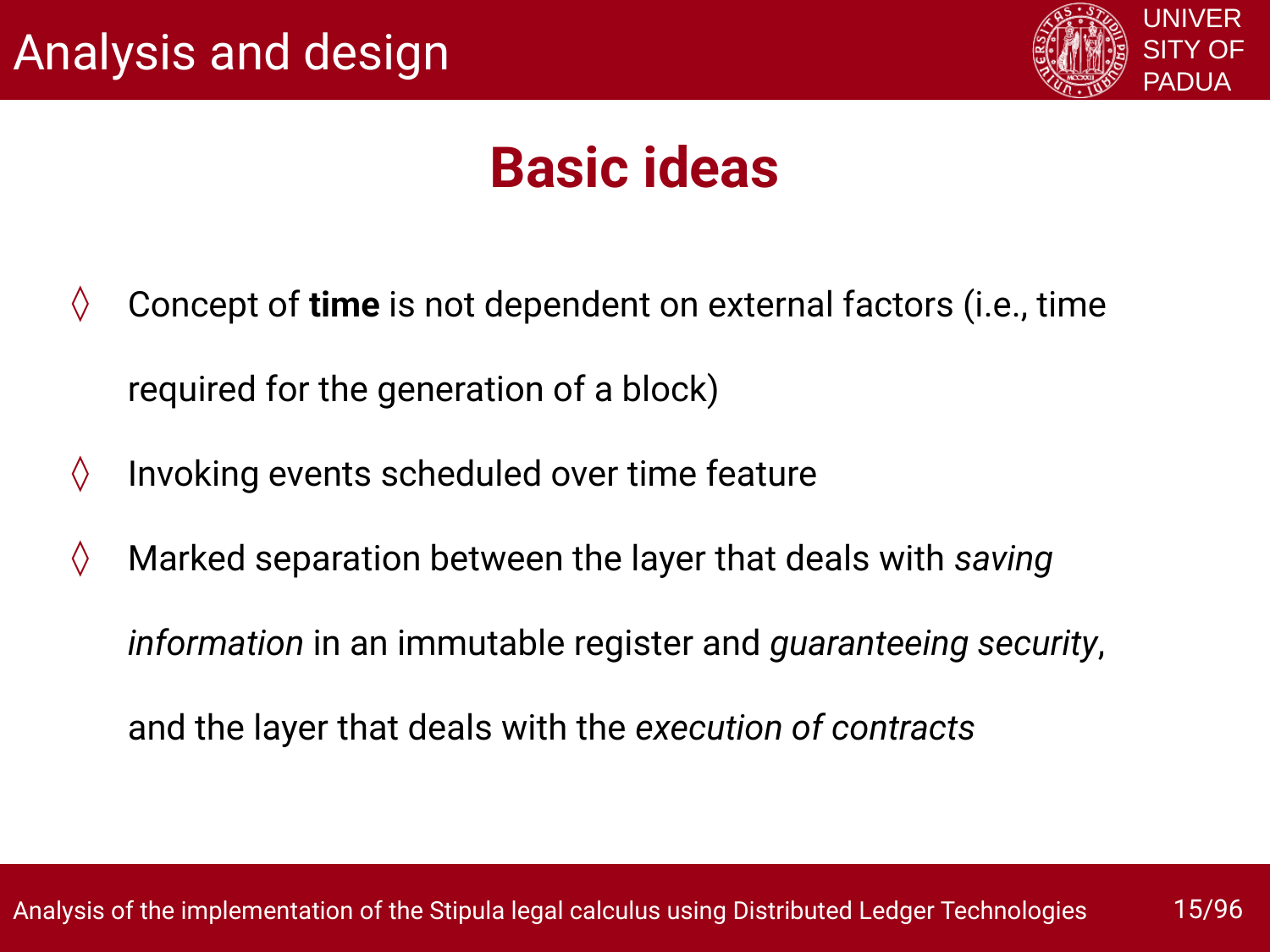

# Analysis and design
Basic ideas
Concept of time is not dependent on external factors (i.e., time required for the generation of a block)
Invoking events scheduled over time feature
Marked separation between the layer that deals with saving information in an immutable register and guaranteeing security, and the layer that deals with the execution of contracts
15/96